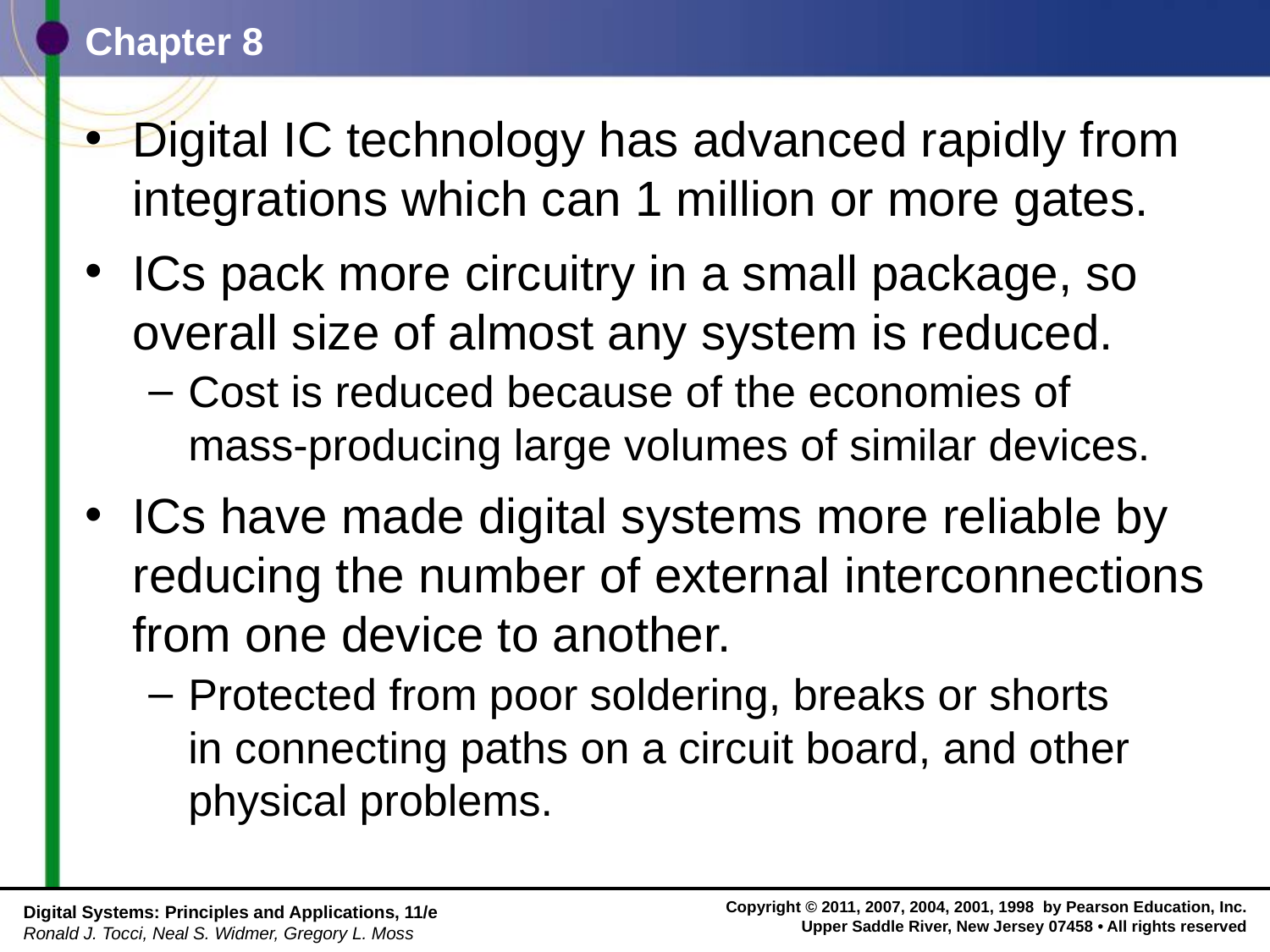

# Chapter 8
Digital IC technology has advanced rapidly from integrations which can 1 million or more gates.
ICs pack more circuitry in a small package, so overall size of almost any system is reduced.
Cost is reduced because of the economies of
mass-producing large volumes of similar devices.
ICs have made digital systems more reliable by reducing the number of external interconnections from one device to another.
Protected from poor soldering, breaks or shorts
in connecting paths on a circuit board, and other
physical problems.
Digital Systems: Principles and Applications, 11/e
Ronald J. Tocci, Neal S. Widmer, Gregory L. Moss